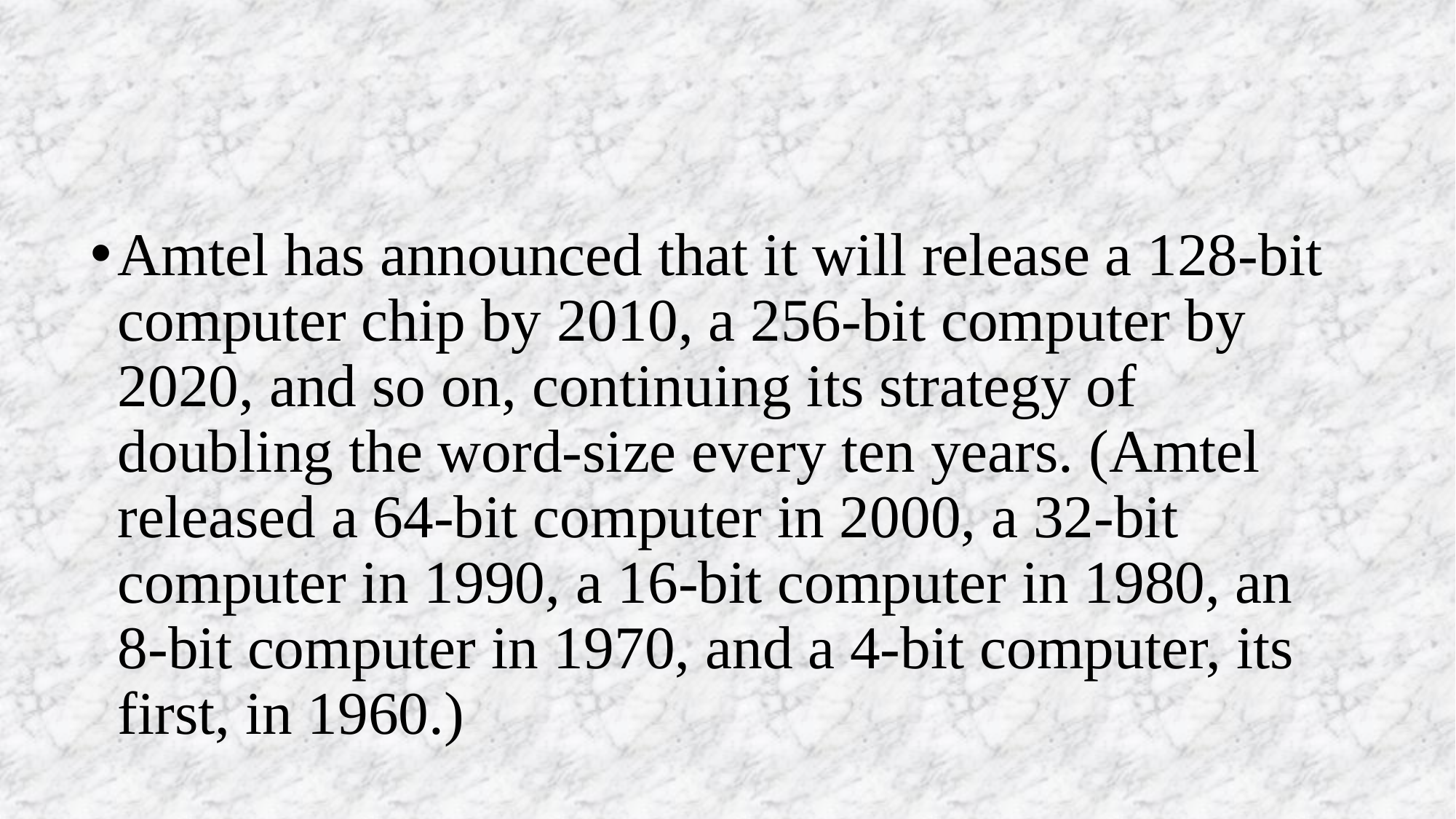

#
Amtel has announced that it will release a 128-bit computer chip by 2010, a 256-bit computer by 2020, and so on, continuing its strategy of doubling the word-size every ten years. (Amtel released a 64-bit computer in 2000, a 32-bit computer in 1990, a 16-bit computer in 1980, an 8-bit computer in 1970, and a 4-bit computer, its first, in 1960.)